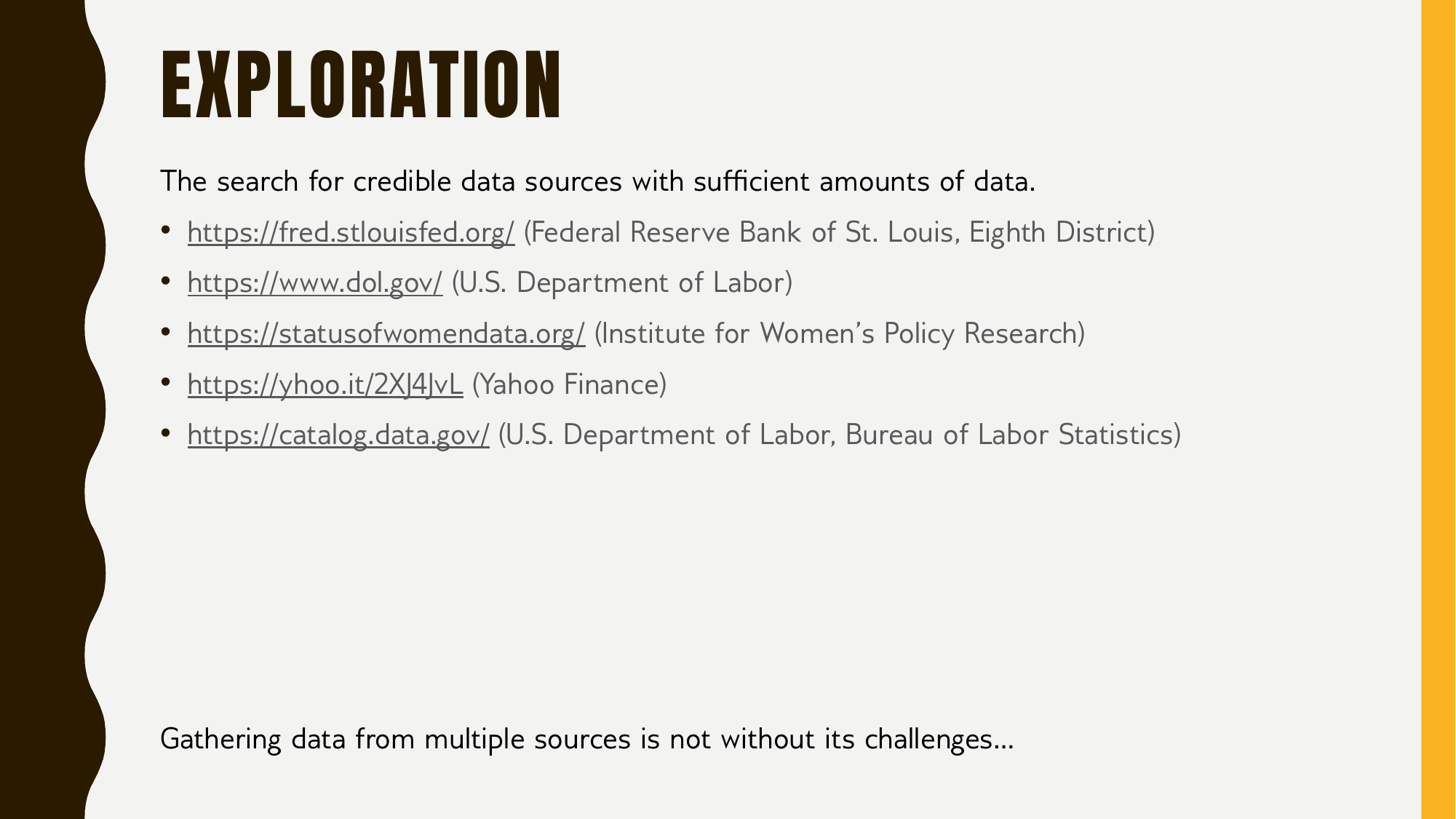

# Exploration
The search for credible data sources with sufficient amounts of data.
https://fred.stlouisfed.org/ (Federal Reserve Bank of St. Louis, Eighth District)
https://www.dol.gov/ (U.S. Department of Labor)
https://statusofwomendata.org/ (Institute for Women’s Policy Research)
https://yhoo.it/2XJ4JvL (Yahoo Finance)
https://catalog.data.gov/ (U.S. Department of Labor, Bureau of Labor Statistics)

Gathering data from multiple sources is not without its challenges…